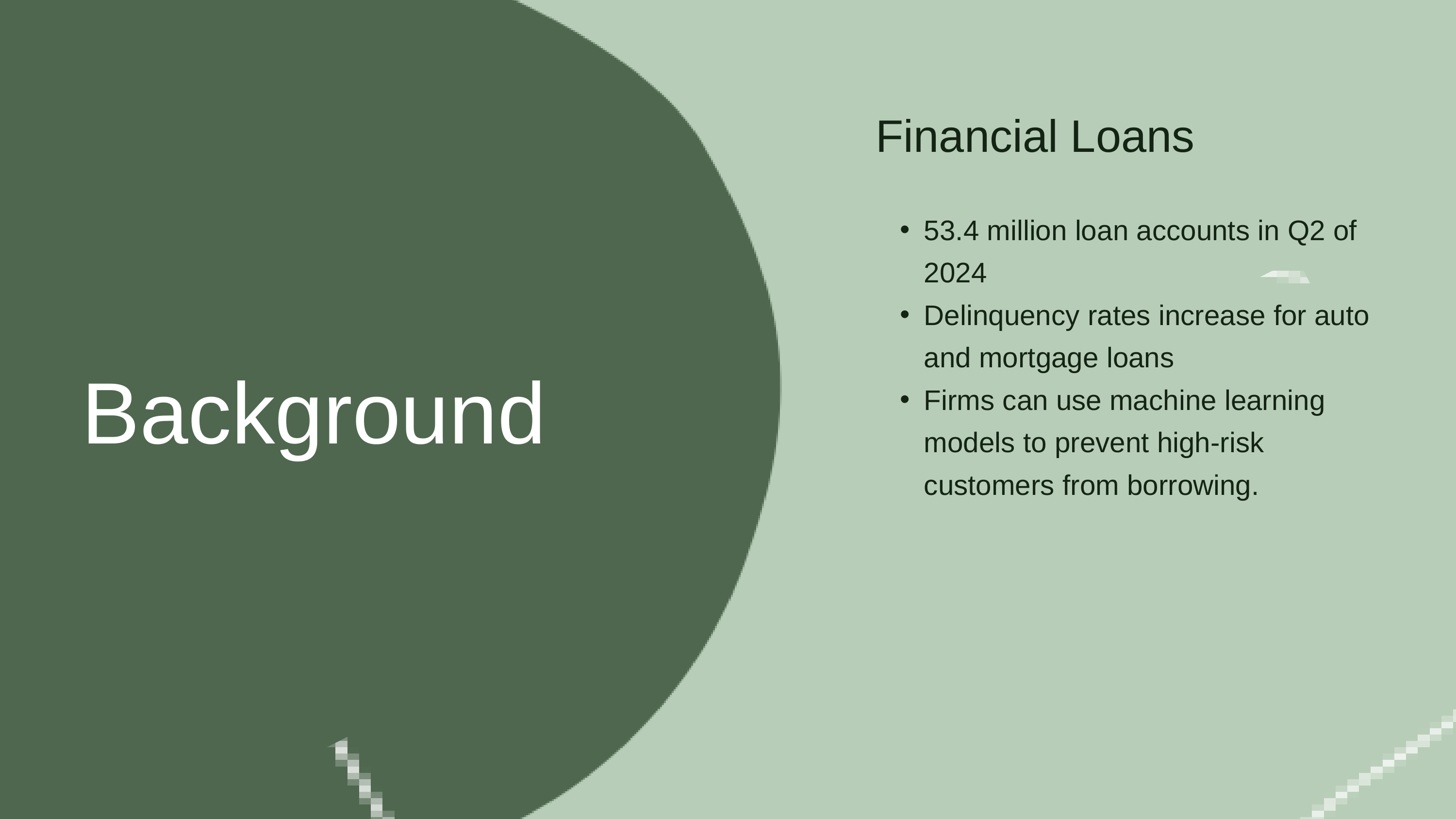

Financial Loans
53.4 million loan accounts in Q2 of 2024
Delinquency rates increase for auto and mortgage loans
Firms can use machine learning models to prevent high-risk customers from borrowing.

Background